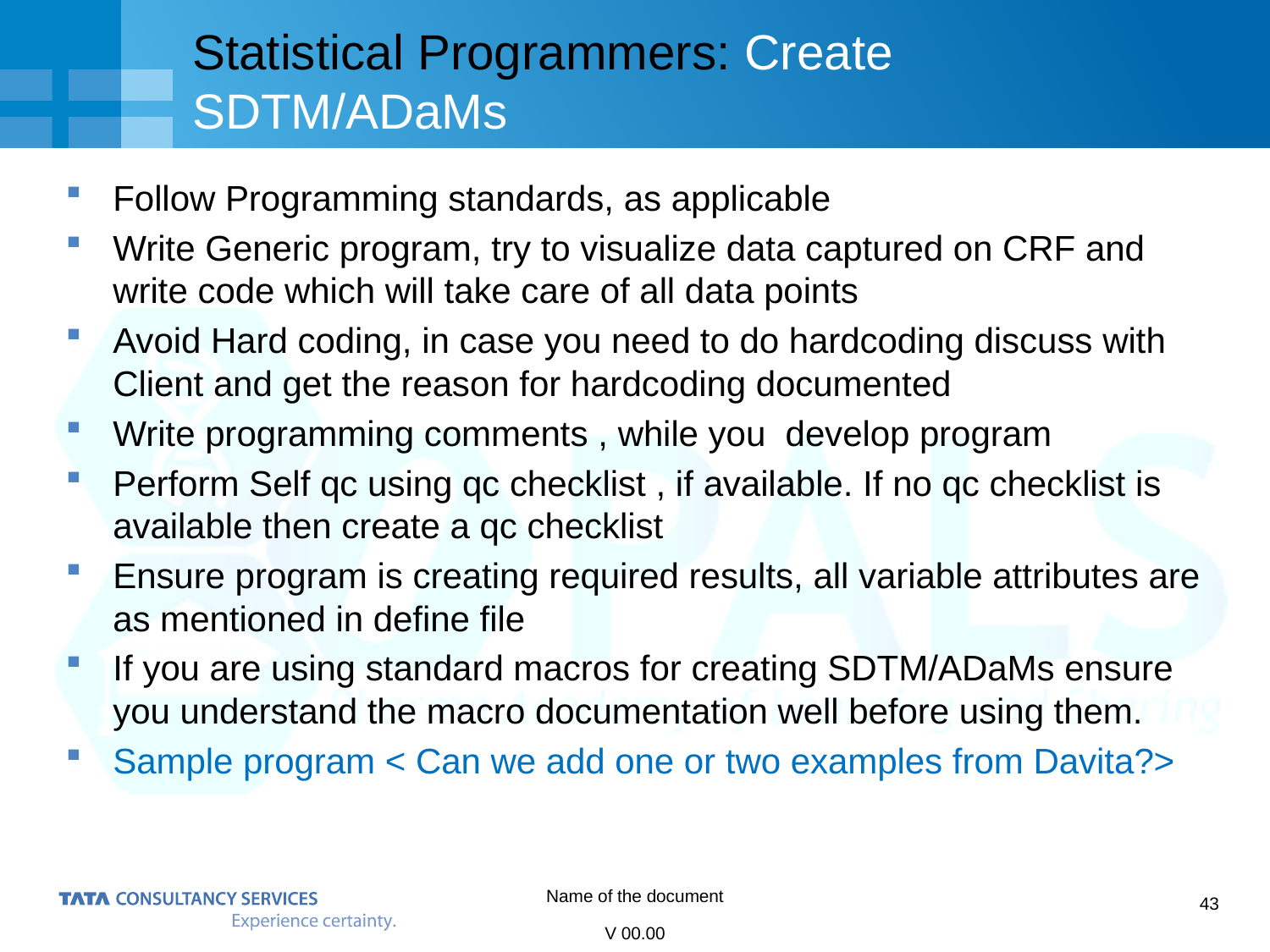

# Statistical Programmers: Create SDTM/ADaMs
Follow Programming standards, as applicable
Write Generic program, try to visualize data captured on CRF and write code which will take care of all data points
Avoid Hard coding, in case you need to do hardcoding discuss with Client and get the reason for hardcoding documented
Write programming comments , while you  develop program
Perform Self qc using qc checklist , if available. If no qc checklist is available then create a qc checklist
Ensure program is creating required results, all variable attributes are as mentioned in define file
If you are using standard macros for creating SDTM/ADaMs ensure you understand the macro documentation well before using them.
Sample program < Can we add one or two examples from Davita?>